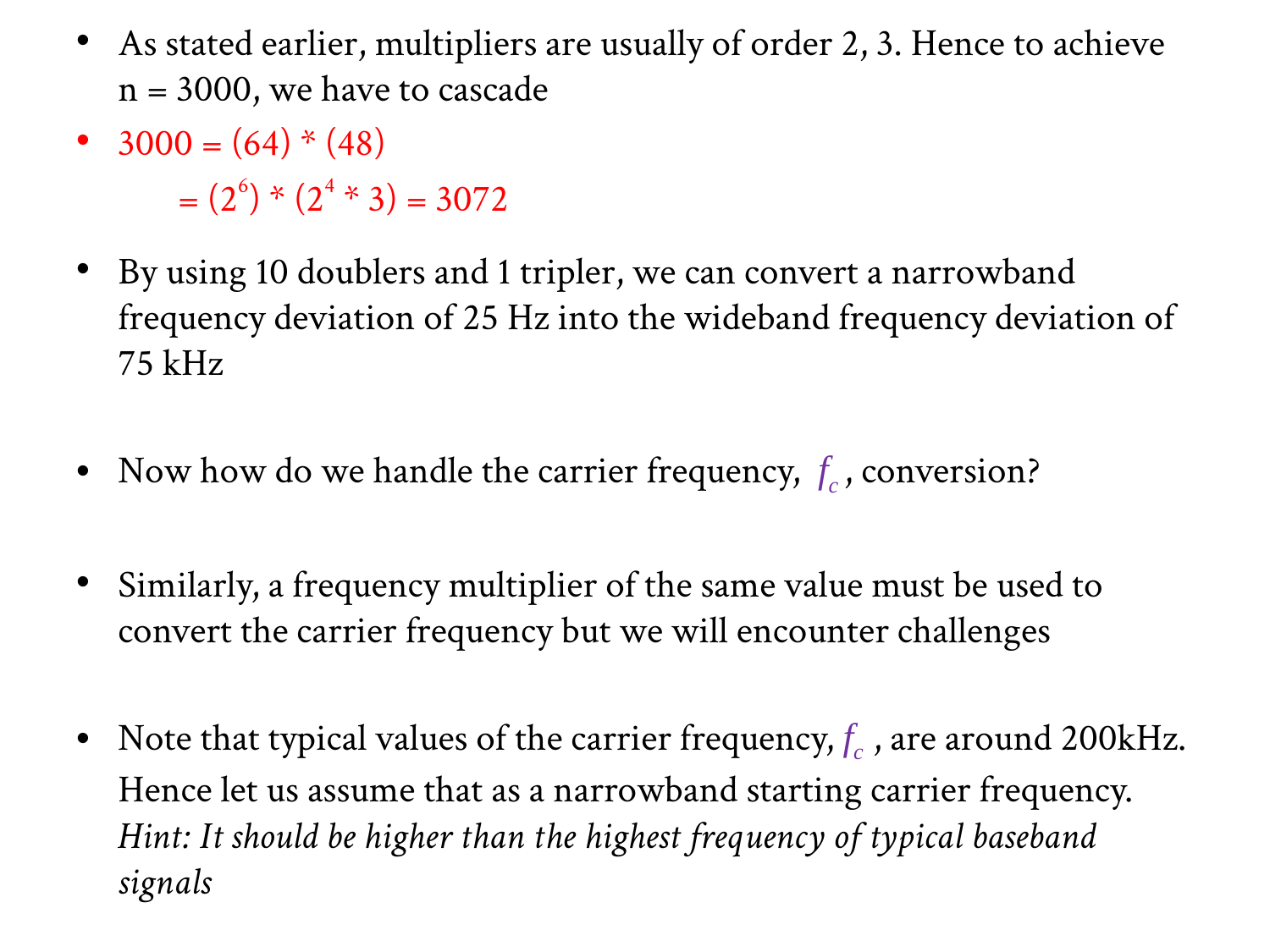

As stated earlier, multipliers are usually of order 2, 3. Hence to achieve n = 3000, we have to cascade
3000 = (64) * (48)
            = (26) * (24 * 3) = 3072

By using 10 doublers and 1 tripler, we can convert a narrowband frequency deviation of 25 Hz into the wideband frequency deviation of 75 kHz

Now how do we handle the carrier frequency,  fc , conversion?

Similarly, a frequency multiplier of the same value must be used to convert the carrier frequency but we will encounter challenges

Note that typical values of the carrier frequency, fc , are around 200kHz. Hence let us assume that as a narrowband starting carrier frequency. Hint: It should be higher than the highest frequency of typical baseband signals